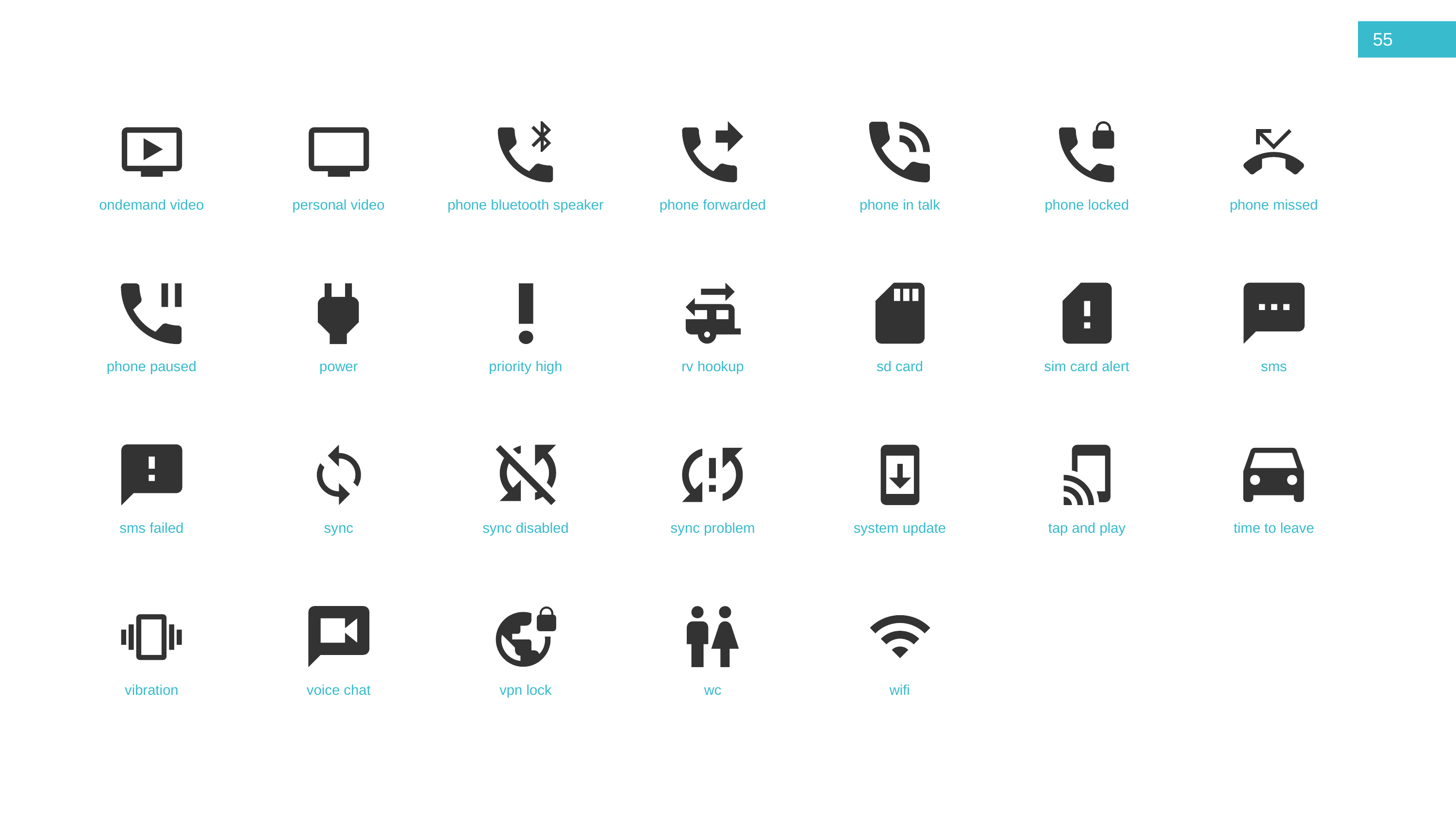

55

ondemand video
personal video
phone bluetooth speaker
phone forwarded
phone in talk
phone locked
phone missed

phone paused
power
priority high
rv hookup
sd card
sim card alert
sms

sms failed
sync
sync disabled
system update
tap and play
sync problem
time to leave

voice chat
vpn lock
wc
wifi
vibration